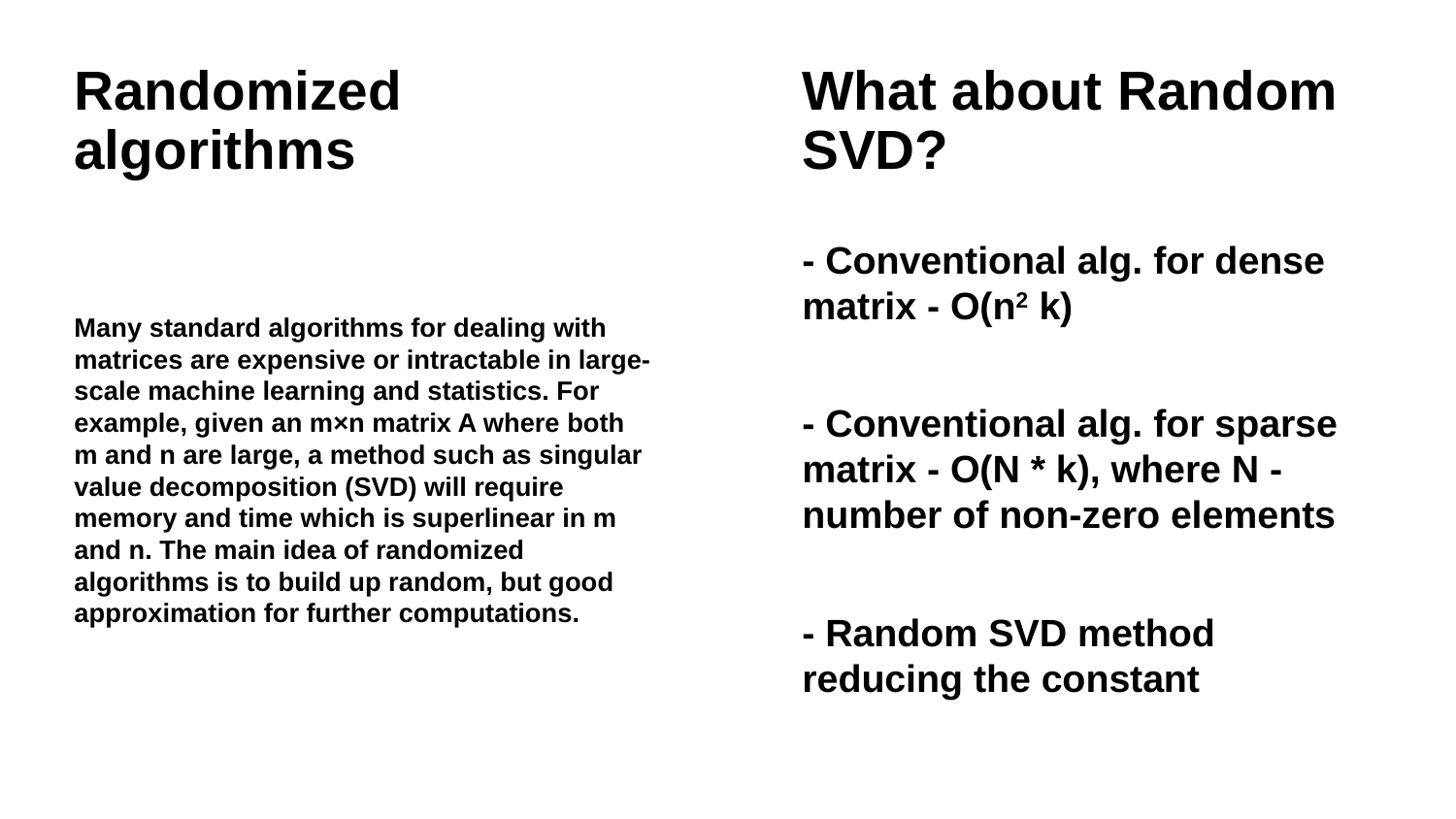

Randomized algorithms
What about Random SVD?
Many standard algorithms for dealing with matrices are expensive or intractable in large-scale machine learning and statistics. For example, given an m×n matrix A where both m and n are large, a method such as singular value decomposition (SVD) will require memory and time which is superlinear in m and n. The main idea of randomized algorithms is to build up random, but good approximation for further computations.
- Conventional alg. for dense matrix - O(n2 k)
- Conventional alg. for sparse matrix - O(N * k), where N - number of non-zero elements
- Random SVD method reducing the constant